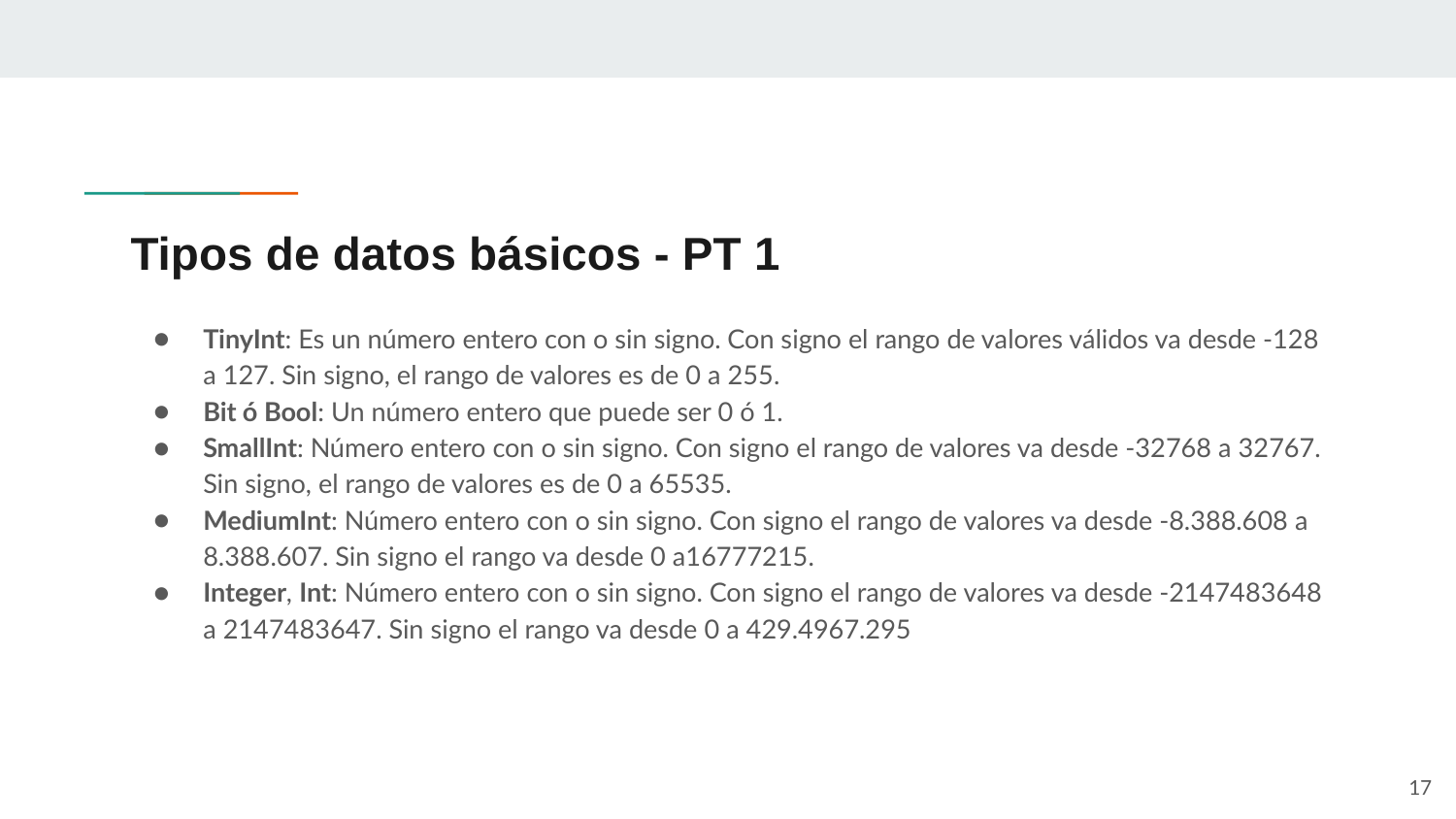

# Tipos de datos básicos - PT 1
TinyInt: Es un número entero con o sin signo. Con signo el rango de valores válidos va desde -128 a 127. Sin signo, el rango de valores es de 0 a 255.
Bit ó Bool: Un número entero que puede ser 0 ó 1.
SmallInt: Número entero con o sin signo. Con signo el rango de valores va desde -32768 a 32767. Sin signo, el rango de valores es de 0 a 65535.
MediumInt: Número entero con o sin signo. Con signo el rango de valores va desde -8.388.608 a 8.388.607. Sin signo el rango va desde 0 a16777215.
Integer, Int: Número entero con o sin signo. Con signo el rango de valores va desde -2147483648 a 2147483647. Sin signo el rango va desde 0 a 429.4967.295

17